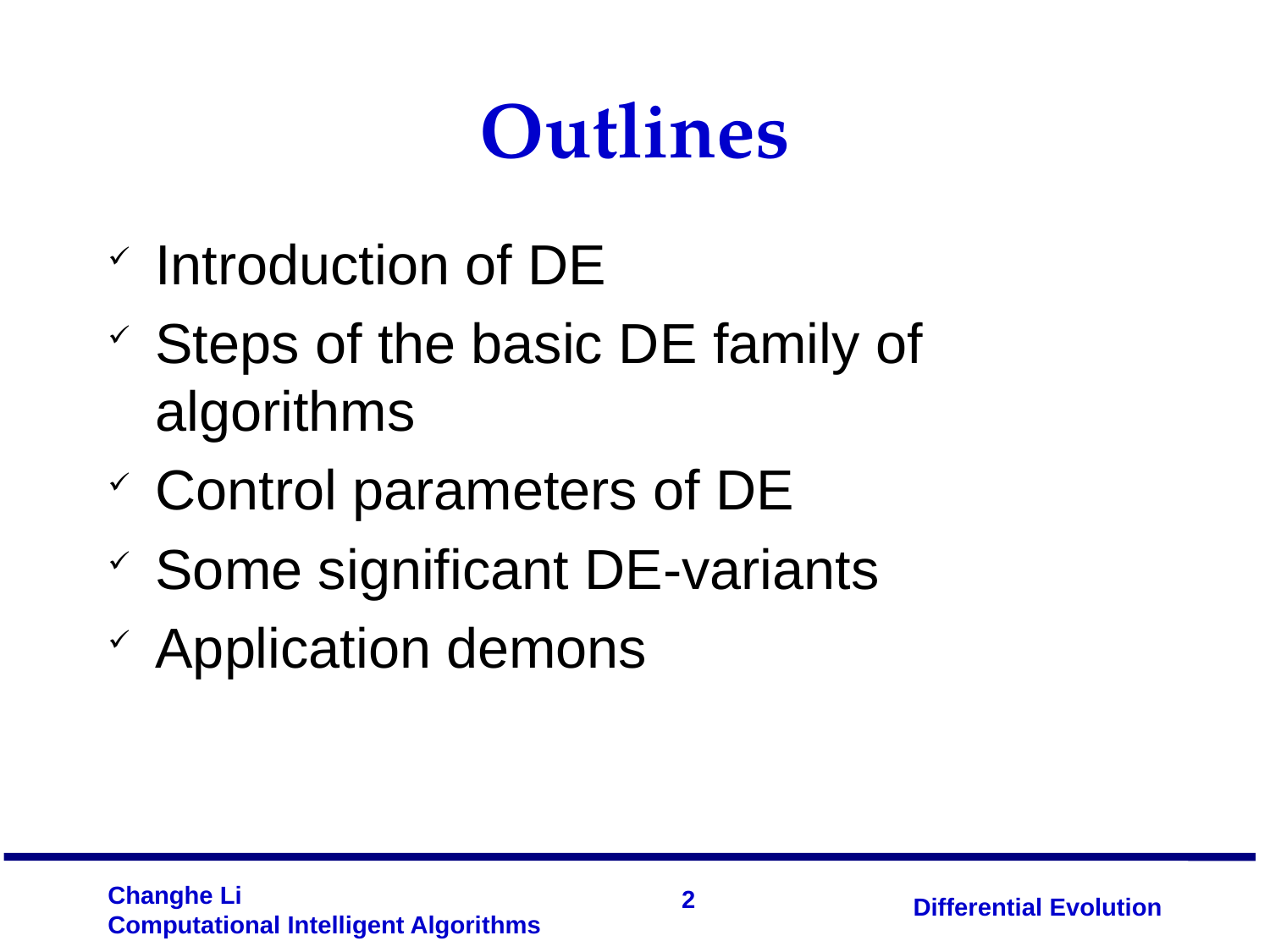

# Outlines
Introduction of DE
Steps of the basic DE family of algorithms
Control parameters of DE
Some significant DE-variants
Application demons